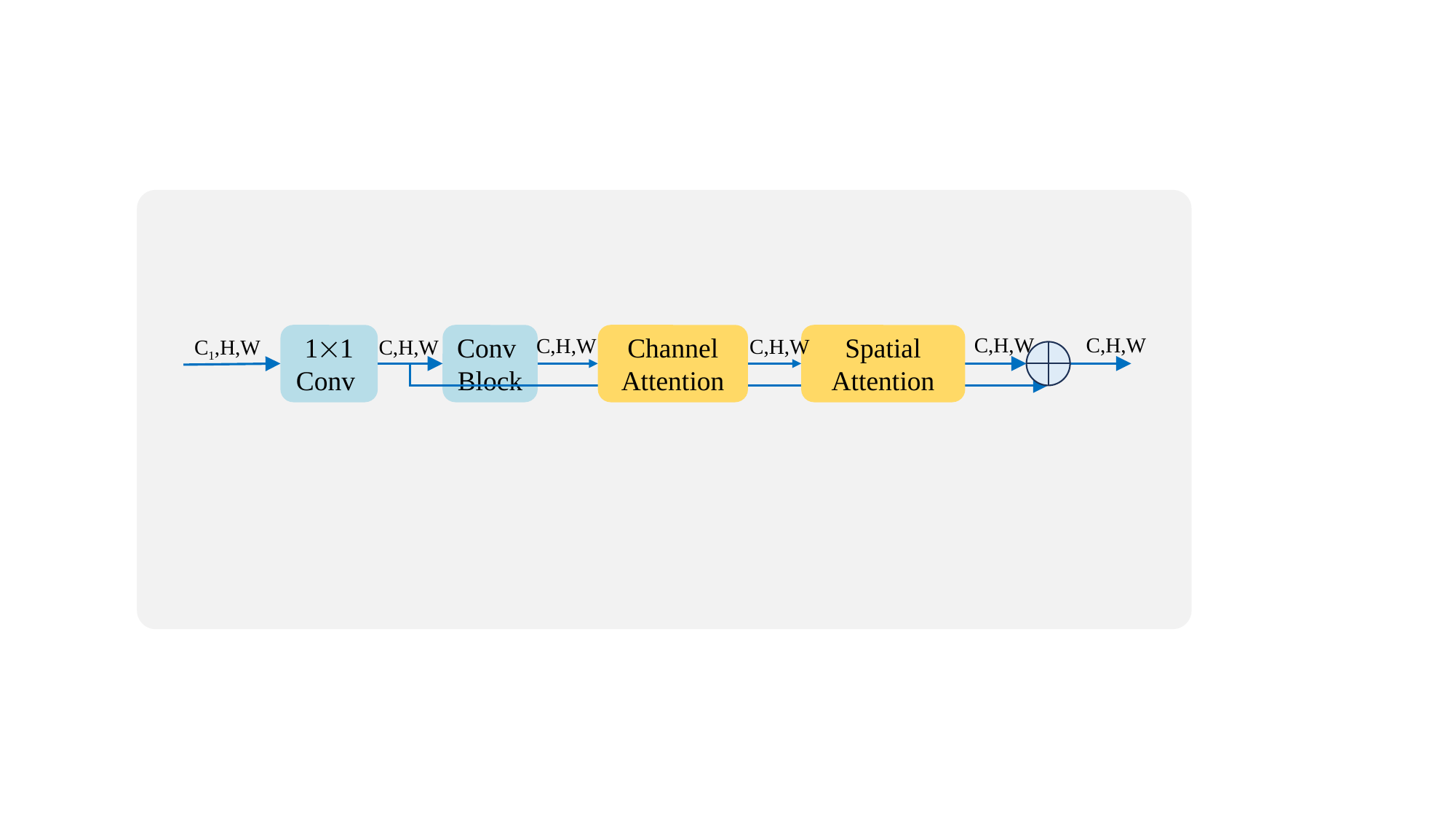

1×1 Conv
Conv
Block
Channel
Attention
Spatial Attention
C,H,W
C,H,W
C,H,W
C1,H,W
C,H,W
C,H,W